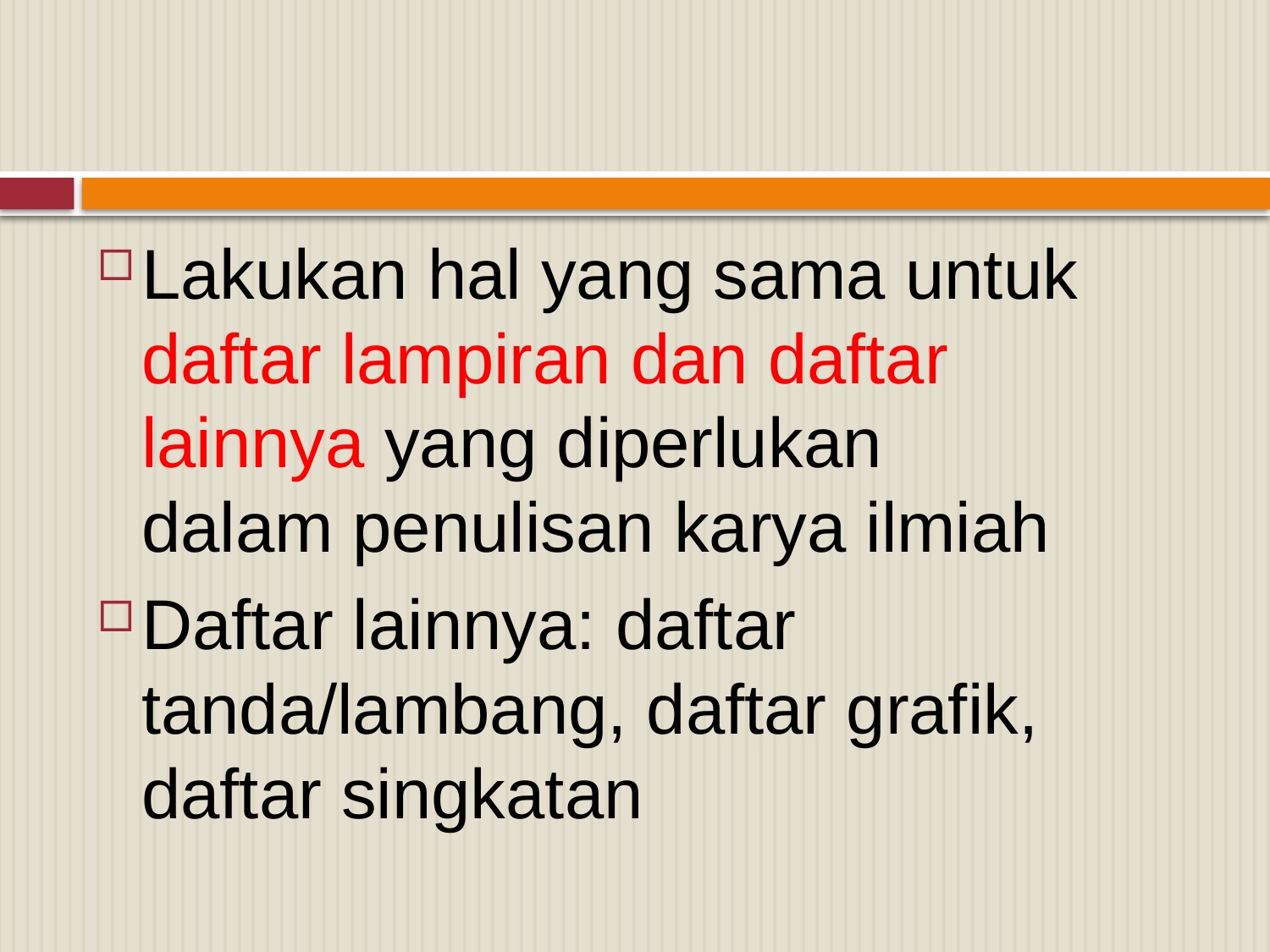

#
Lakukan hal yang sama untuk daftar lampiran dan daftar lainnya yang diperlukan dalam penulisan karya ilmiah
Daftar lainnya: daftar tanda/lambang, daftar grafik, daftar singkatan